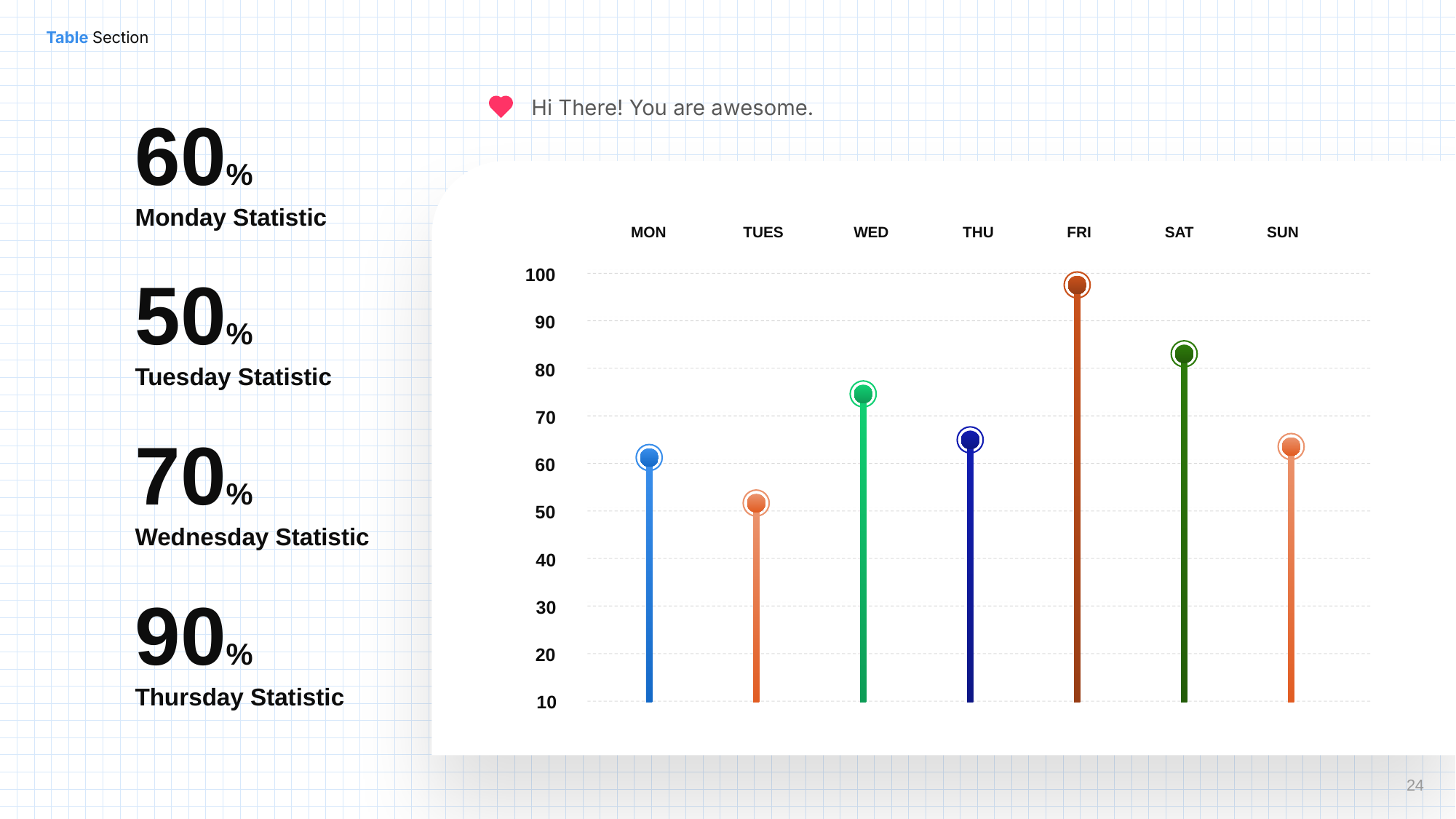

Hi There! You are awesome.

60%
Monday Statistic
50%
Tuesday Statistic
70%
Wednesday Statistic
90%
Thursday Statistic
MON
TUES
WED
THU
FRI
SAT
SUN
100
90
80
70
60
50
40
30
20
10